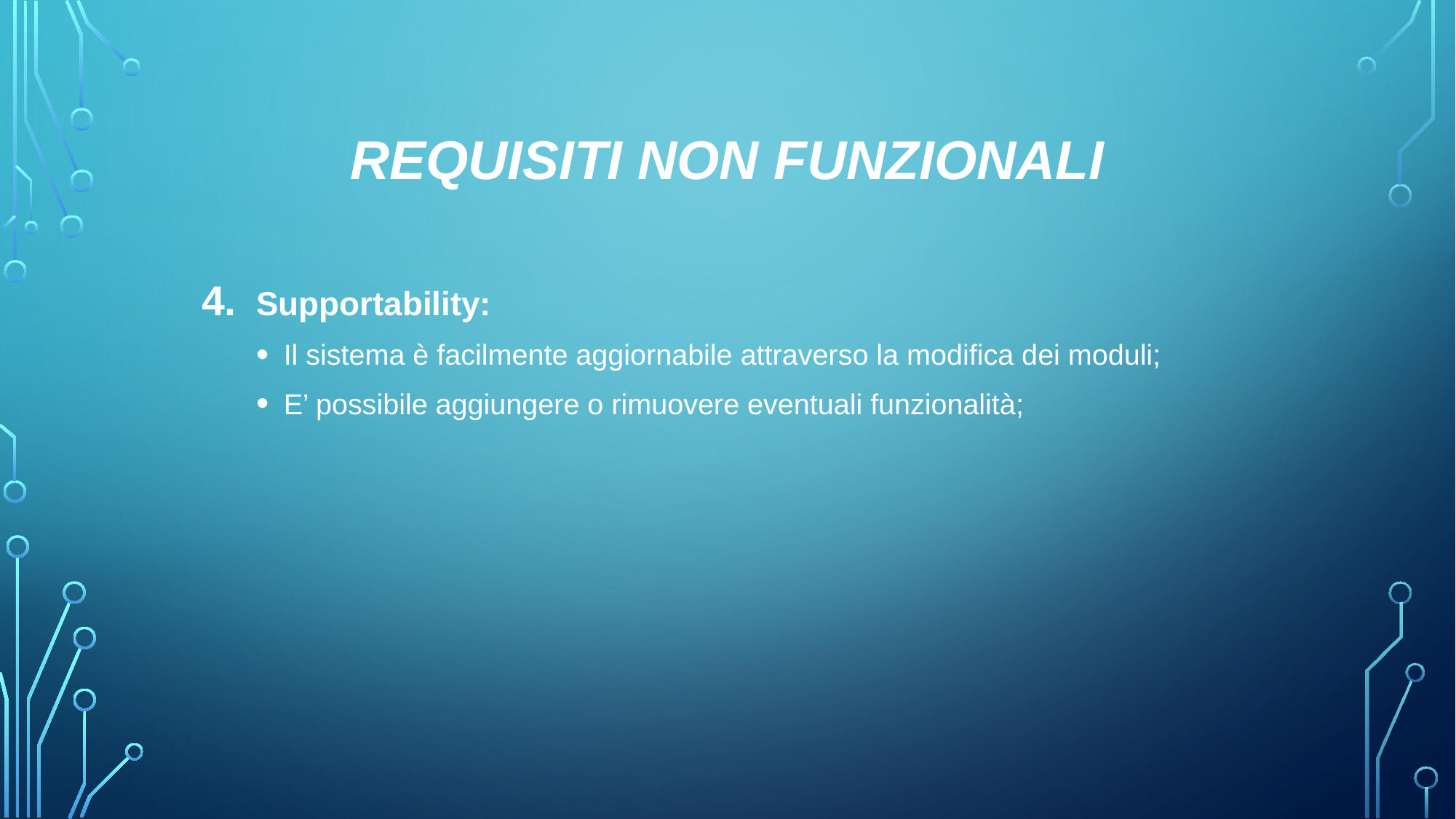

# Requisiti non Funzionali
Supportability:
Il sistema è facilmente aggiornabile attraverso la modifica dei moduli;
E’ possibile aggiungere o rimuovere eventuali funzionalità;